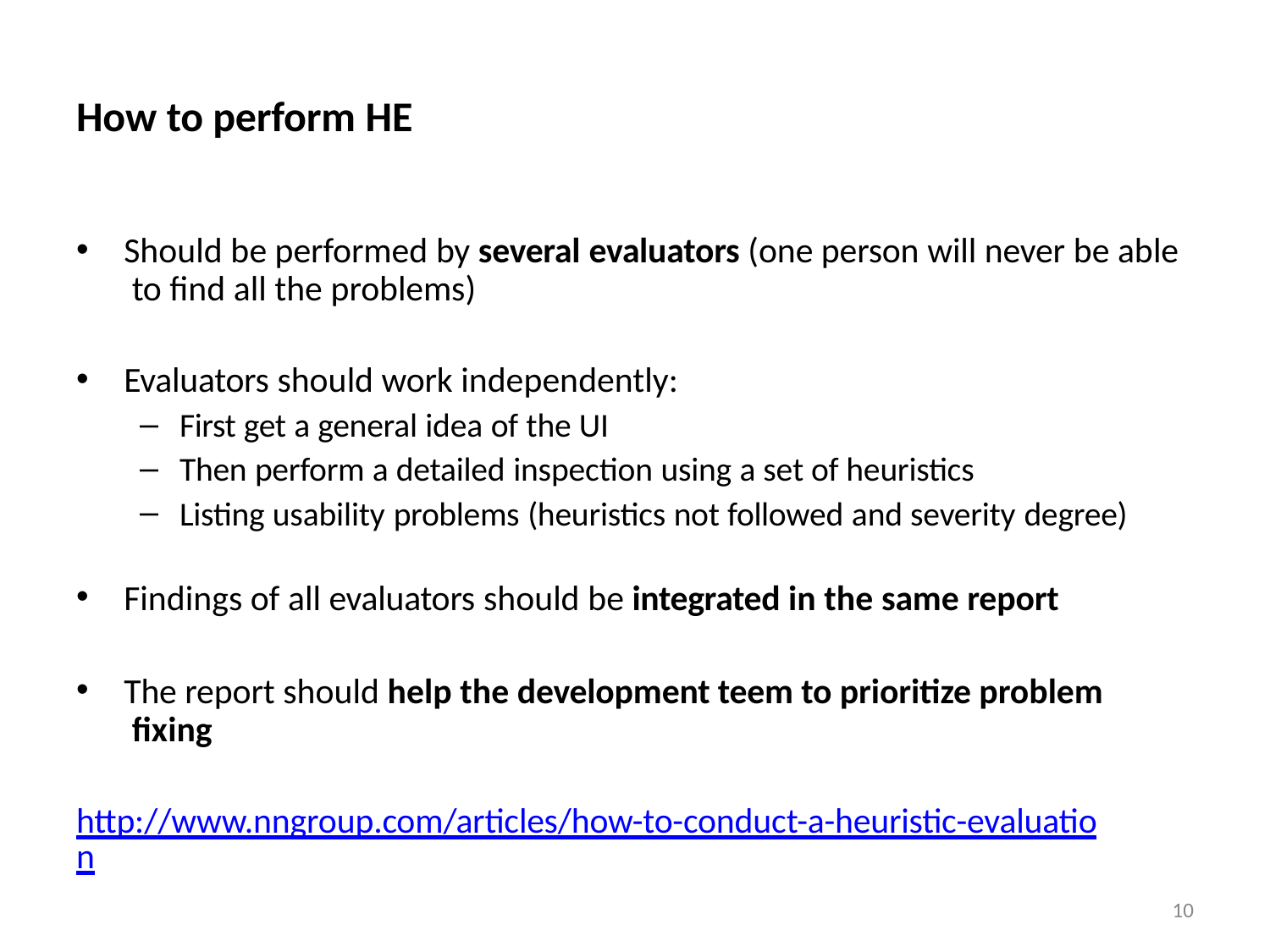

# How to perform HE
Should be performed by several evaluators (one person will never be able  to find all the problems)

Evaluators should work independently:
First get a general idea of the UI
Then perform a detailed inspection using a set of heuristics
Listing usability problems (heuristics not followed and severity degree)

Findings of all evaluators should be integrated in the same report

The report should help the development teem to prioritize problem  fixing

http://www.nngroup.com/articles/how-to-conduct-a-heuristic-evaluation
10